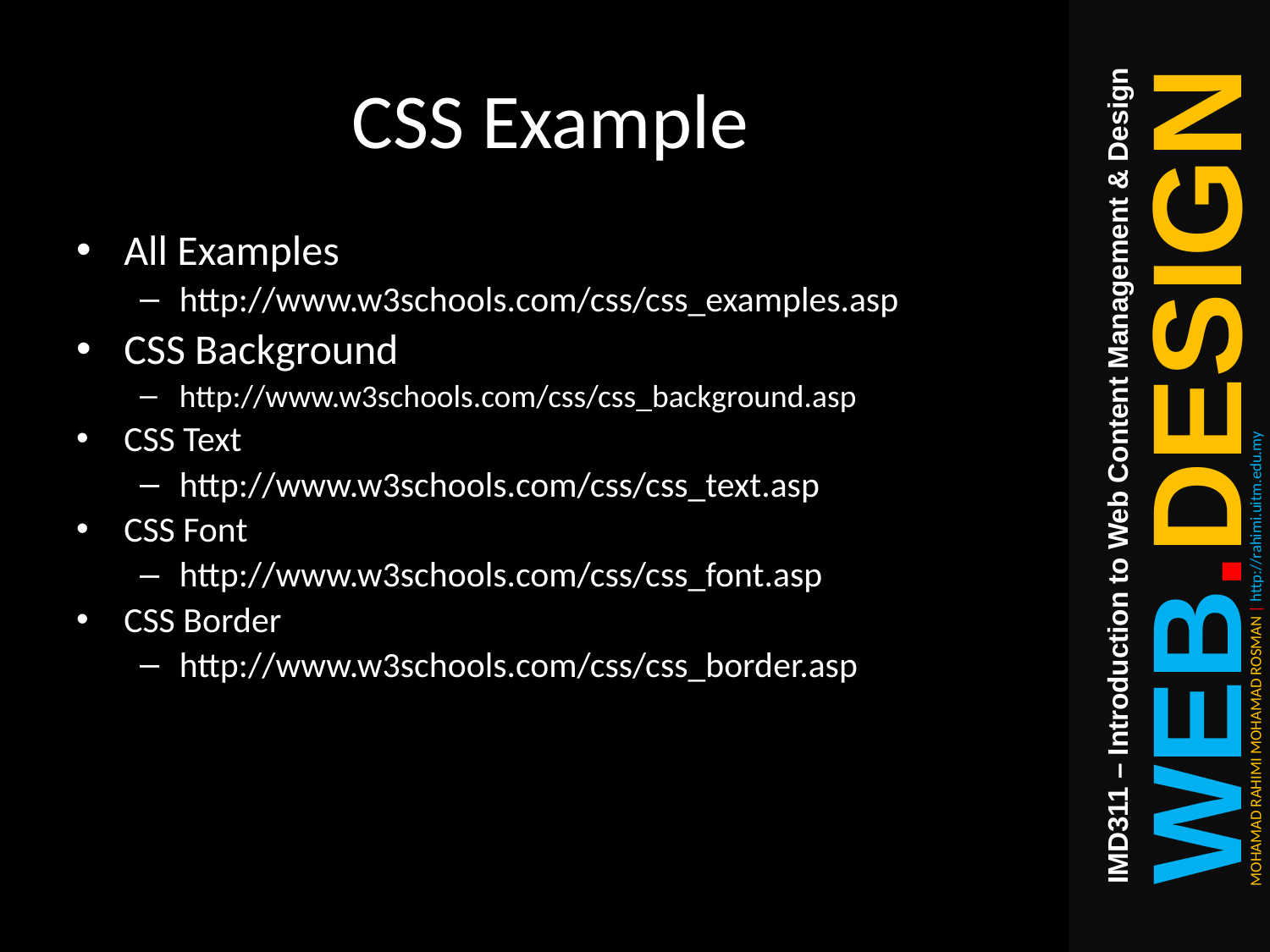

# CSS Example
All Examples
http://www.w3schools.com/css/css_examples.asp
CSS Background
http://www.w3schools.com/css/css_background.asp
CSS Text
http://www.w3schools.com/css/css_text.asp
CSS Font
http://www.w3schools.com/css/css_font.asp
CSS Border
http://www.w3schools.com/css/css_border.asp